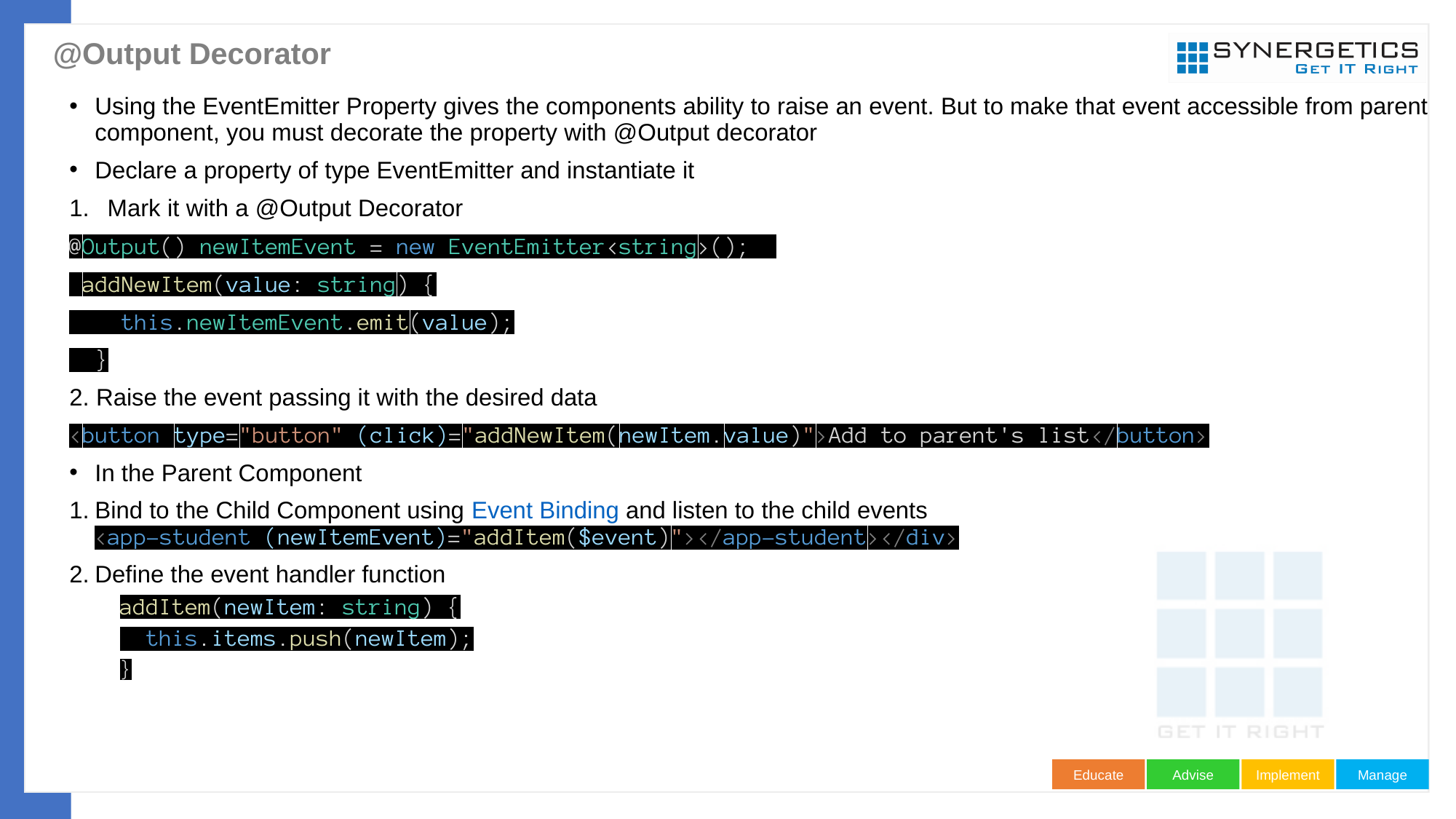

# @Output Decorator
Using the EventEmitter Property gives the components ability to raise an event. But to make that event accessible from parent component, you must decorate the property with @Output decorator
Declare a property of type EventEmitter and instantiate it
Mark it with a @Output Decorator
@Output() newItemEvent = new EventEmitter<string>();
 addNewItem(value: string) {
    this.newItemEvent.emit(value);
  }
2. Raise the event passing it with the desired data
<button type="button" (click)="addNewItem(newItem.value)">Add to parent's list</button>
In the Parent Component
Bind to the Child Component using Event Binding and listen to the child events
<app-student (newItemEvent)="addItem($event)"></app-student></div>
Define the event handler function
addItem(newItem: string) {
  this.items.push(newItem);
}